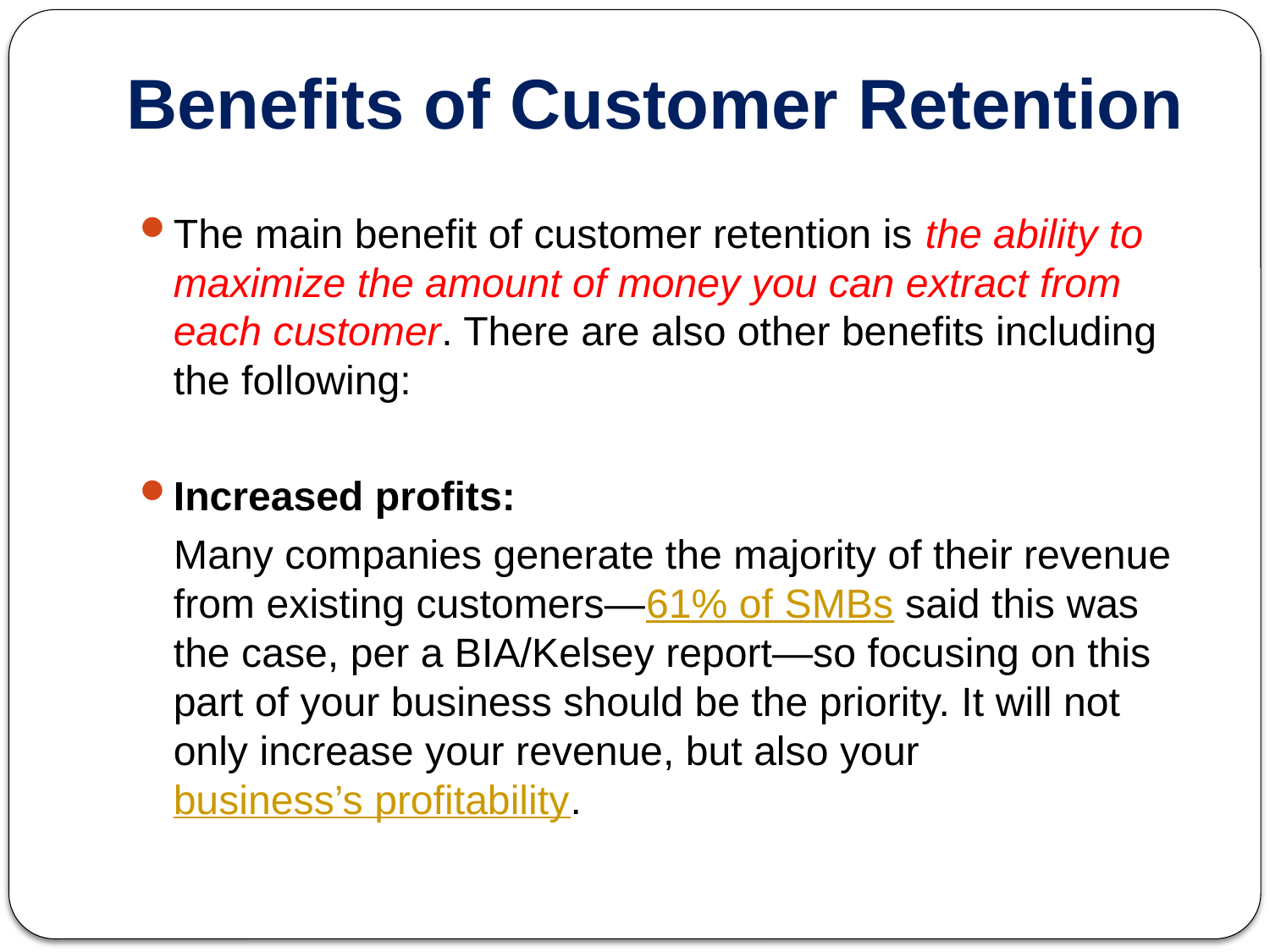

# Benefits of Customer Retention
The main benefit of customer retention is the ability to maximize the amount of money you can extract from each customer. There are also other benefits including the following:

Increased profits:
   Many companies generate the majority of their revenue from existing customers—61% of SMBs said this was the case, per a BIA/Kelsey report—so focusing on this part of your business should be the priority. It will not only increase your revenue, but also your business’s profitability.